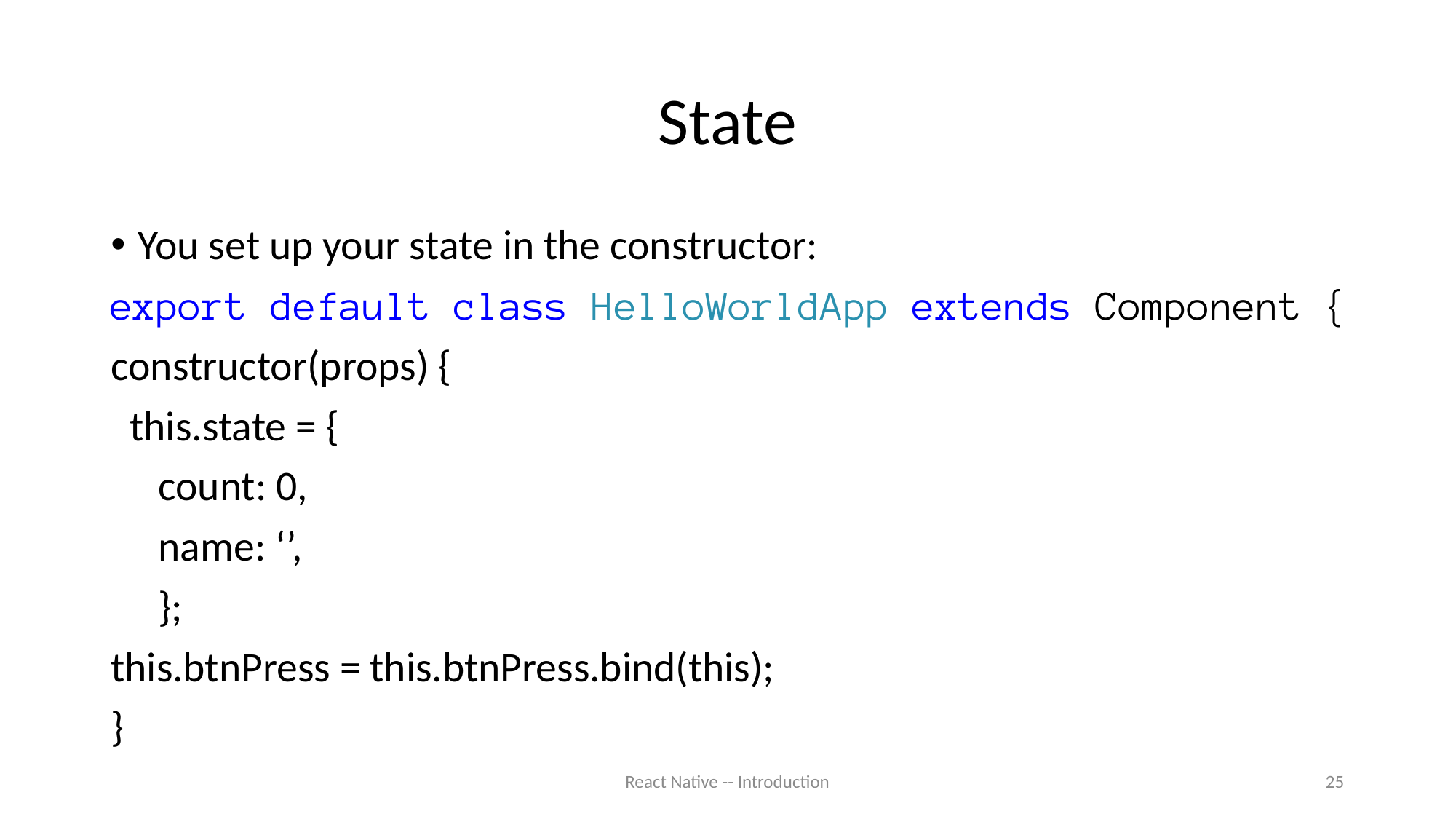

# State
You set up your state in the constructor:
export default class HelloWorldApp extends Component {
constructor(props) {
  this.state = {
     count: 0,
     name: ‘’,
     };
this.btnPress = this.btnPress.bind(this);
}
React Native -- Introduction
25